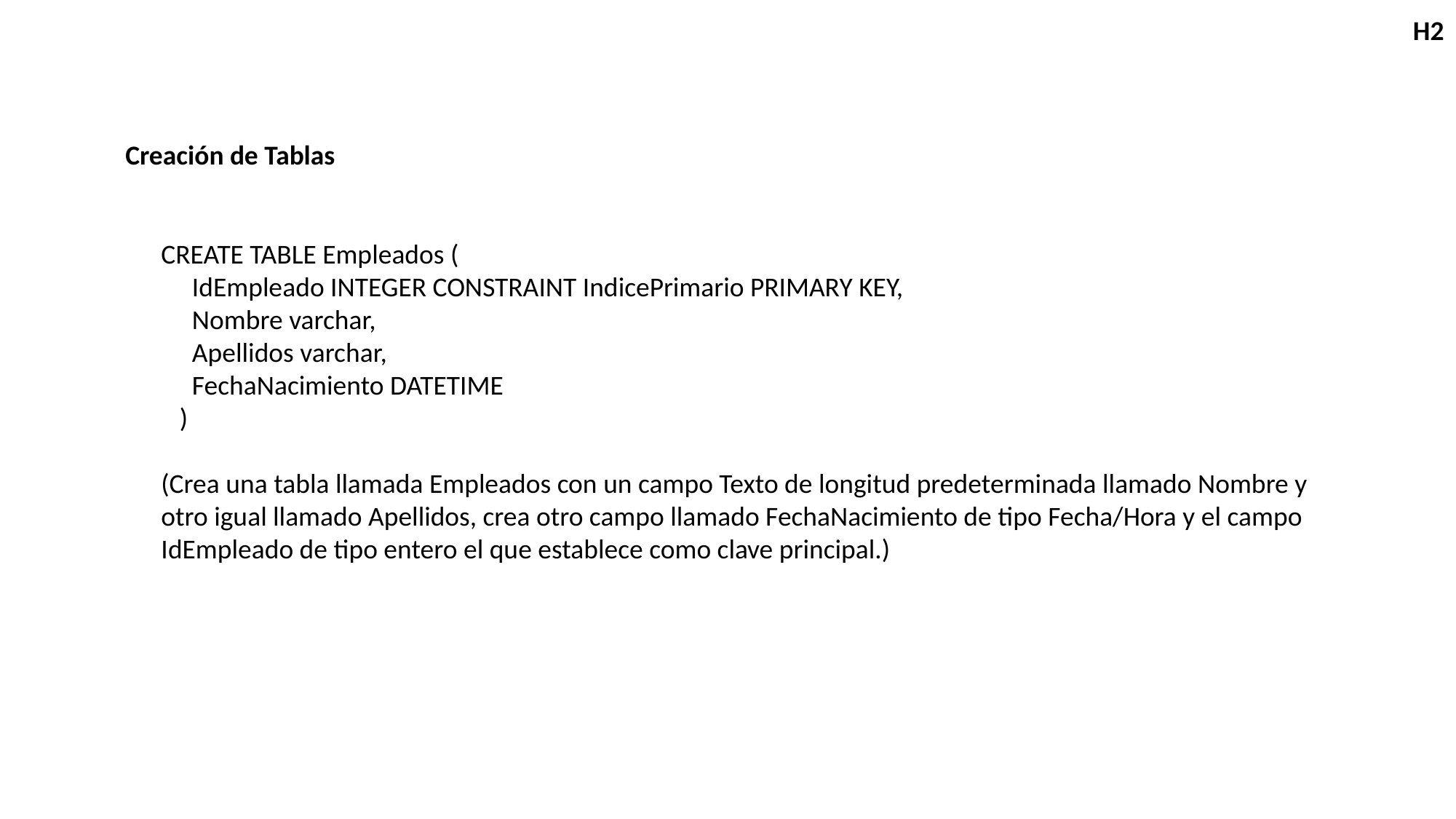

H2
Creación de Tablas
CREATE TABLE Empleados (
     IdEmpleado INTEGER CONSTRAINT IndicePrimario PRIMARY KEY,
     Nombre varchar,
     Apellidos varchar,
     FechaNacimiento DATETIME
   )

(Crea una tabla llamada Empleados con un campo Texto de longitud predeterminada llamado Nombre y otro igual llamado Apellidos, crea otro campo llamado FechaNacimiento de tipo Fecha/Hora y el campo IdEmpleado de tipo entero el que establece como clave principal.)